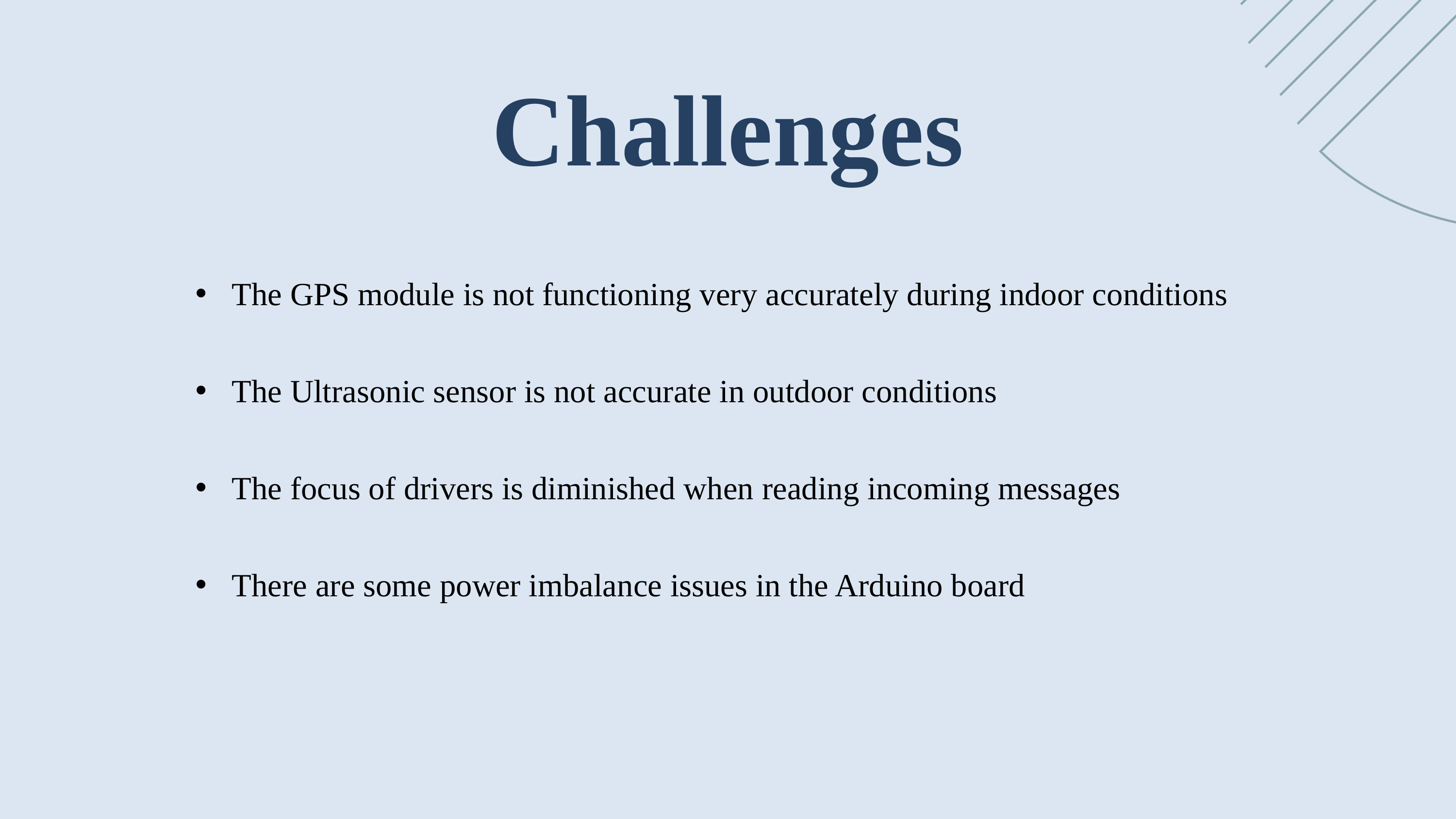

Challenges
The GPS module is not functioning very accurately during indoor conditions
The Ultrasonic sensor is not accurate in outdoor conditions
The focus of drivers is diminished when reading incoming messages
There are some power imbalance issues in the Arduino board